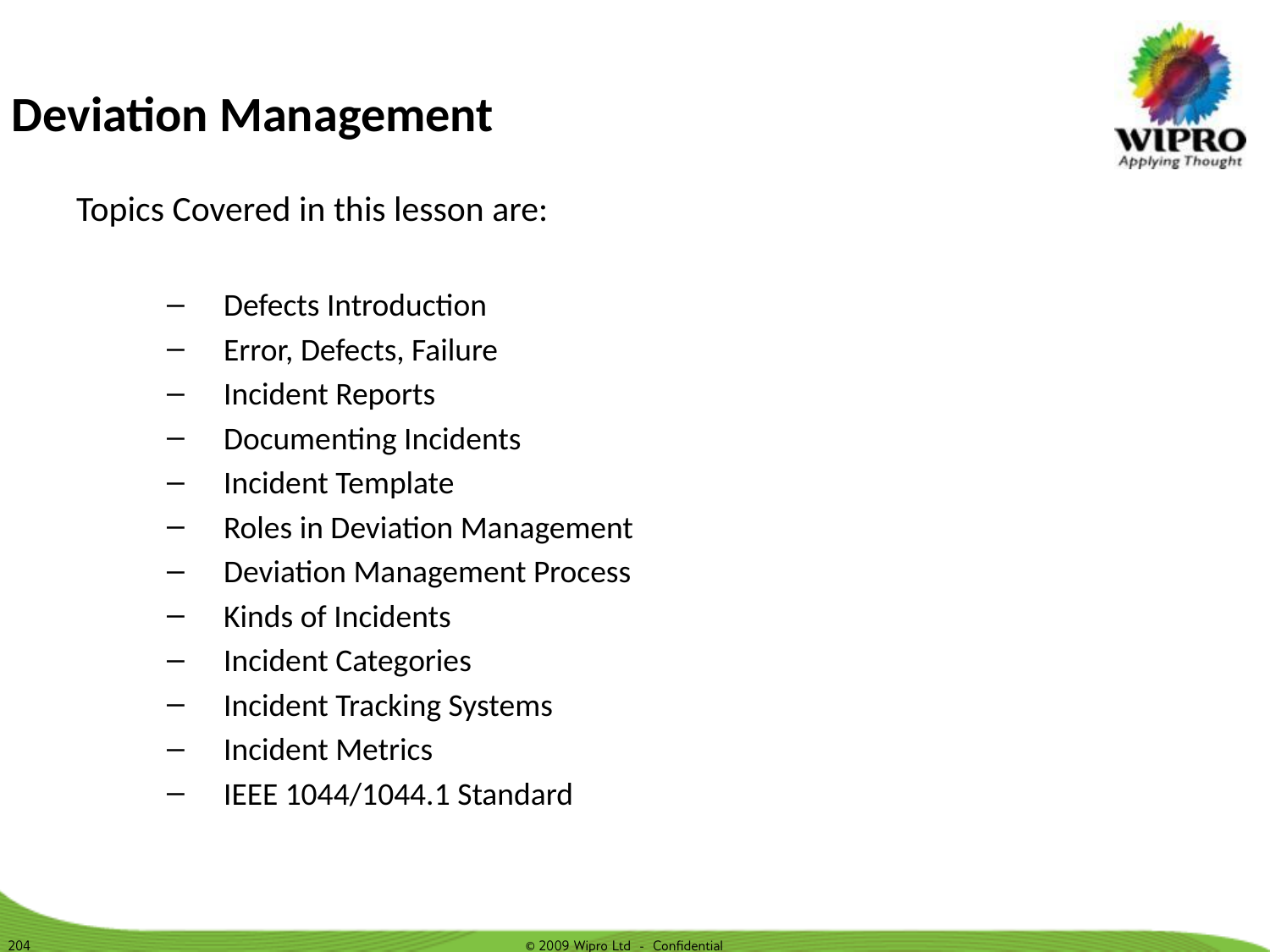

Deviation Management
Topics Covered in this lesson are:

Defects Introduction
Error, Defects, Failure
Incident Reports
Documenting Incidents
Incident Template
Roles in Deviation Management
Deviation Management Process
Kinds of Incidents
Incident Categories
Incident Tracking Systems
Incident Metrics
IEEE 1044/1044.1 Standard